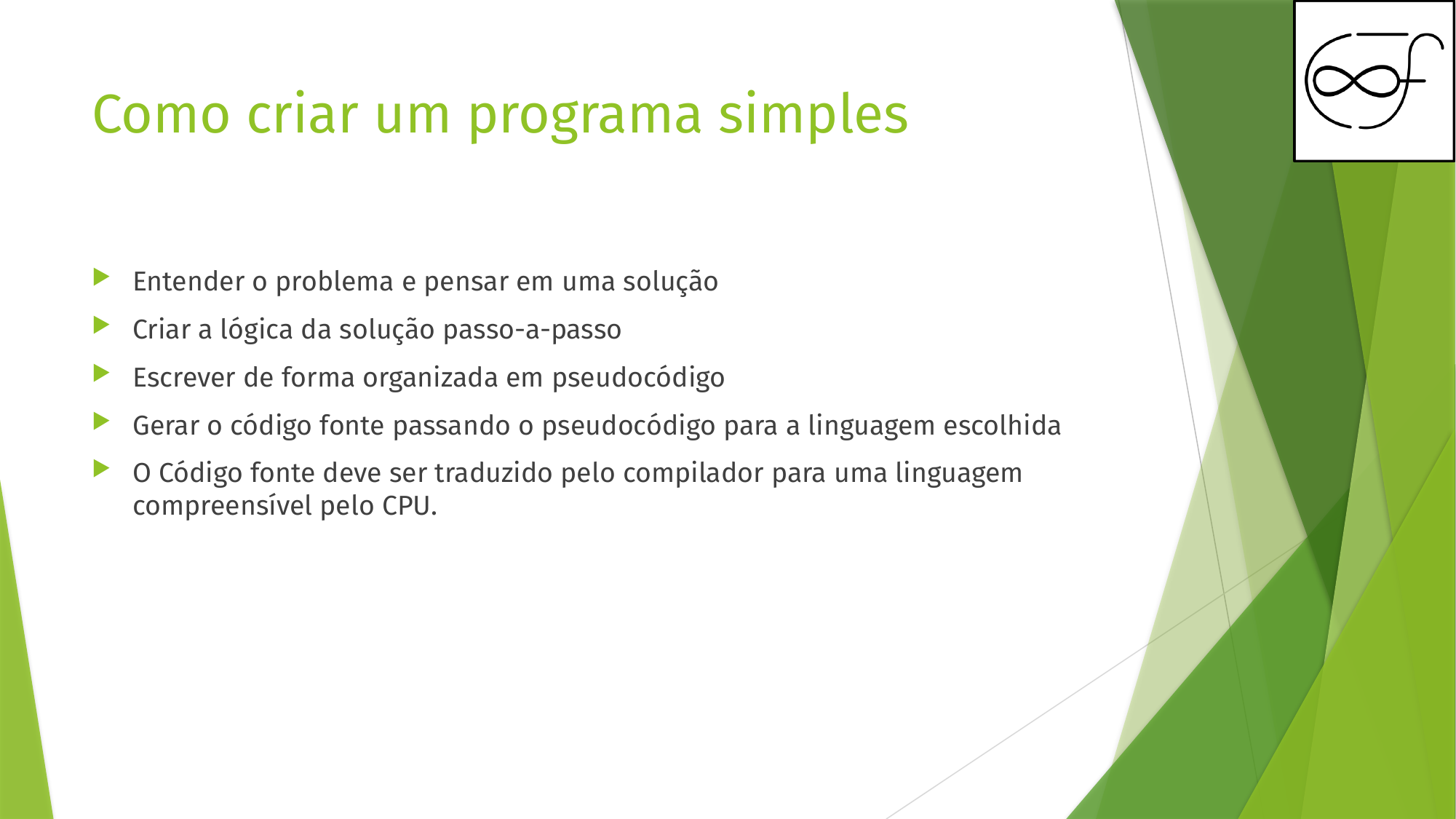

# Como criar um programa simples
Entender o problema e pensar em uma solução
Criar a lógica da solução passo-a-passo
Escrever de forma organizada em pseudocódigo
Gerar o código fonte passando o pseudocódigo para a linguagem escolhida
O Código fonte deve ser traduzido pelo compilador para uma linguagem compreensível pelo CPU.